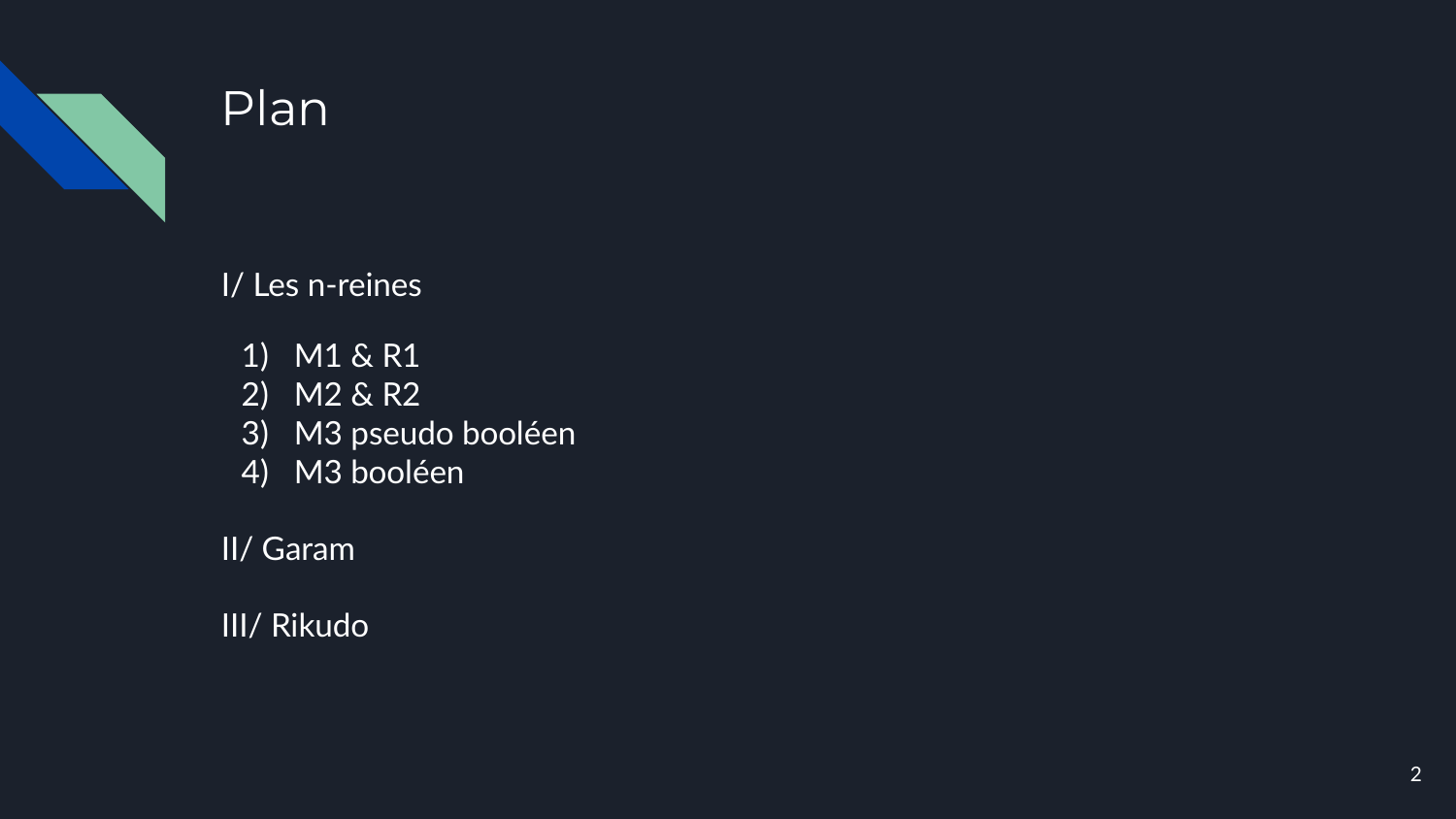

# Plan
I/ Les n-reines
M1 & R1
M2 & R2
M3 pseudo booléen
M3 booléen
II/ Garam
III/ Rikudo
2